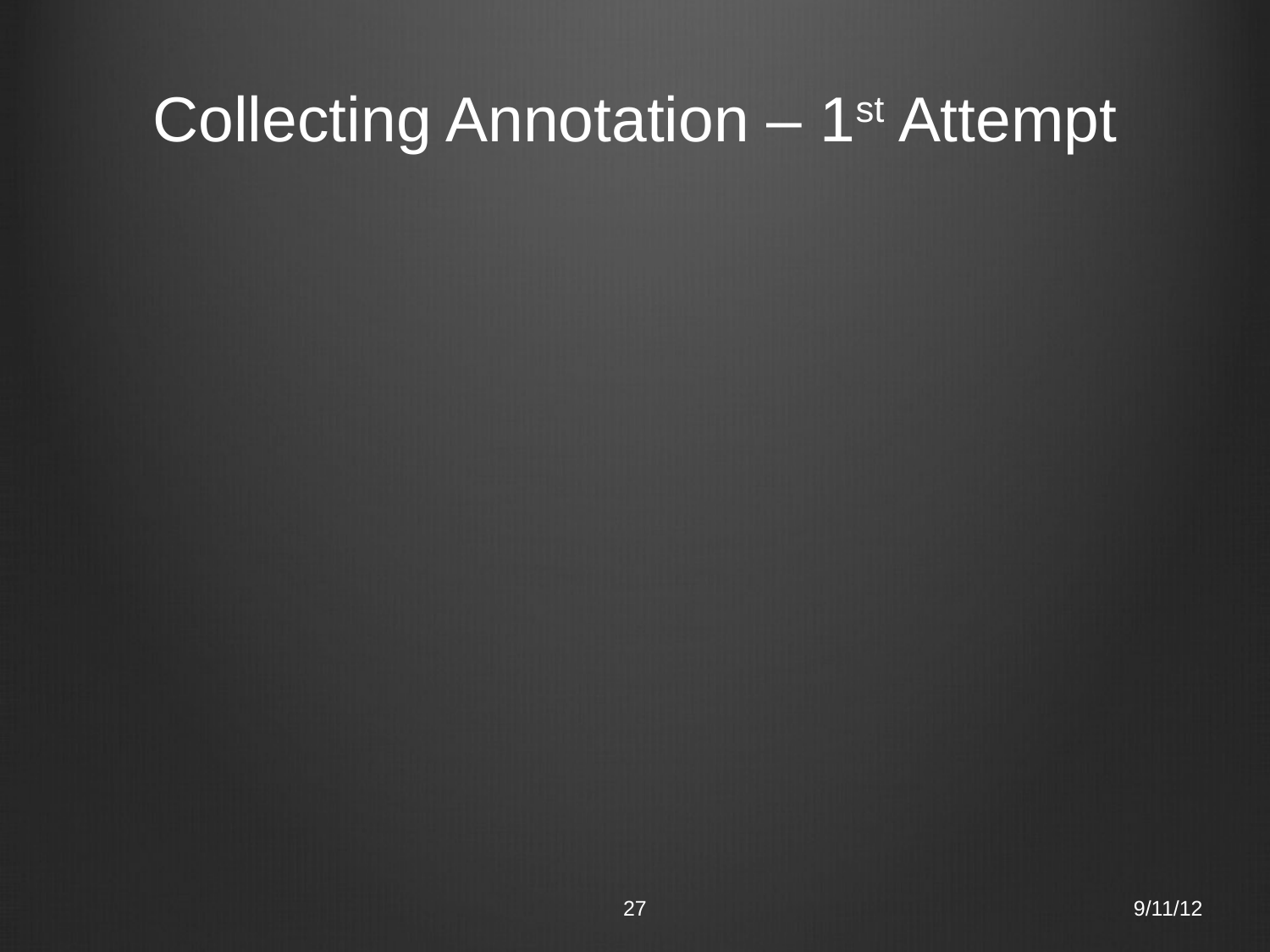

# Collecting Annotation – 1st Attempt

27
9/11/12